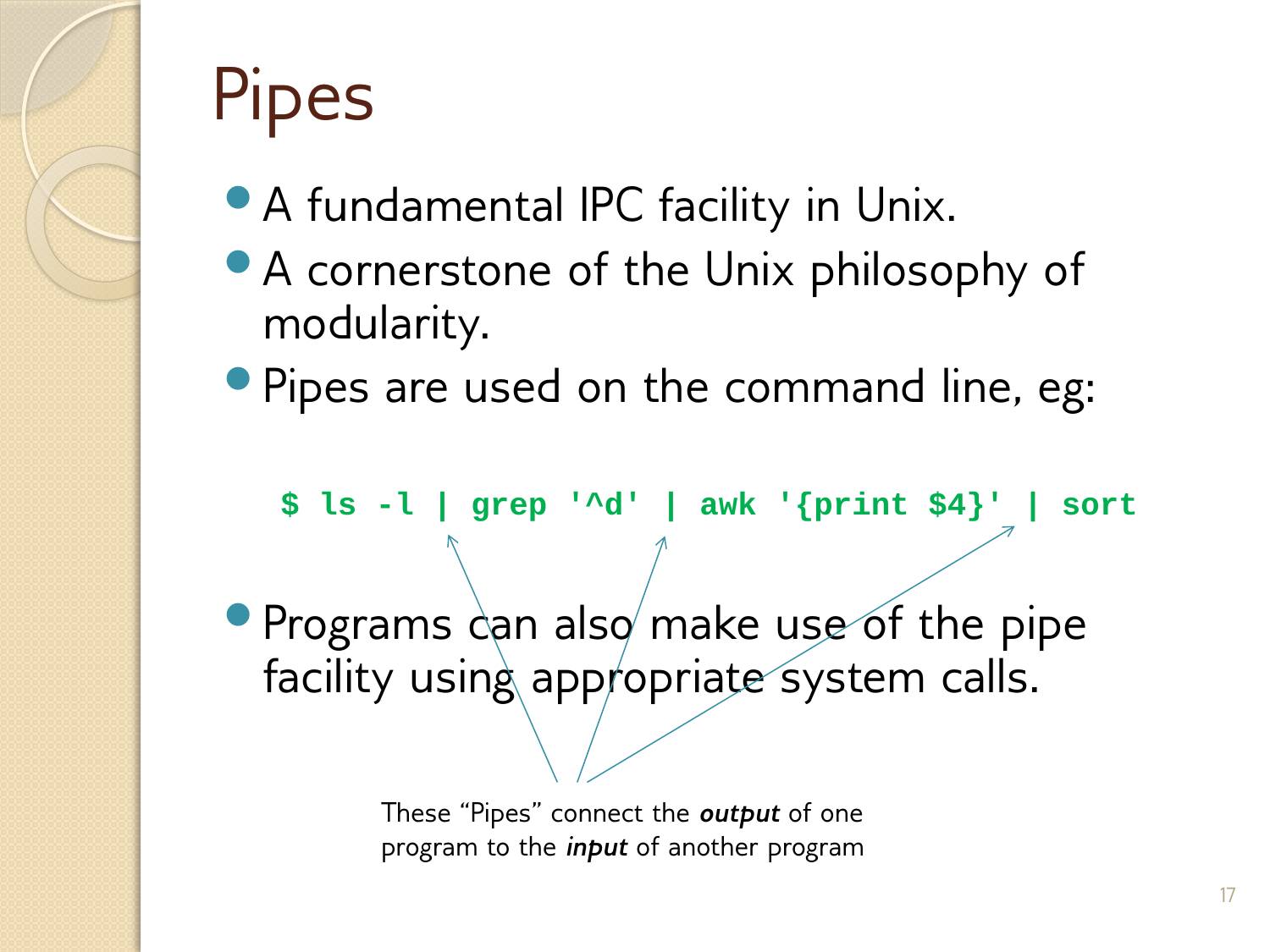

# Pipes
A fundamental IPC facility in Unix.
A cornerstone of the Unix philosophy of modularity.
Pipes are used on the command line, eg:

   $ ls -l | grep '^d' | awk '{print $4}' | sort

Programs can also make use of the pipe facility using appropriate system calls.
These “Pipes” connect the output of one program to the input of another program
17